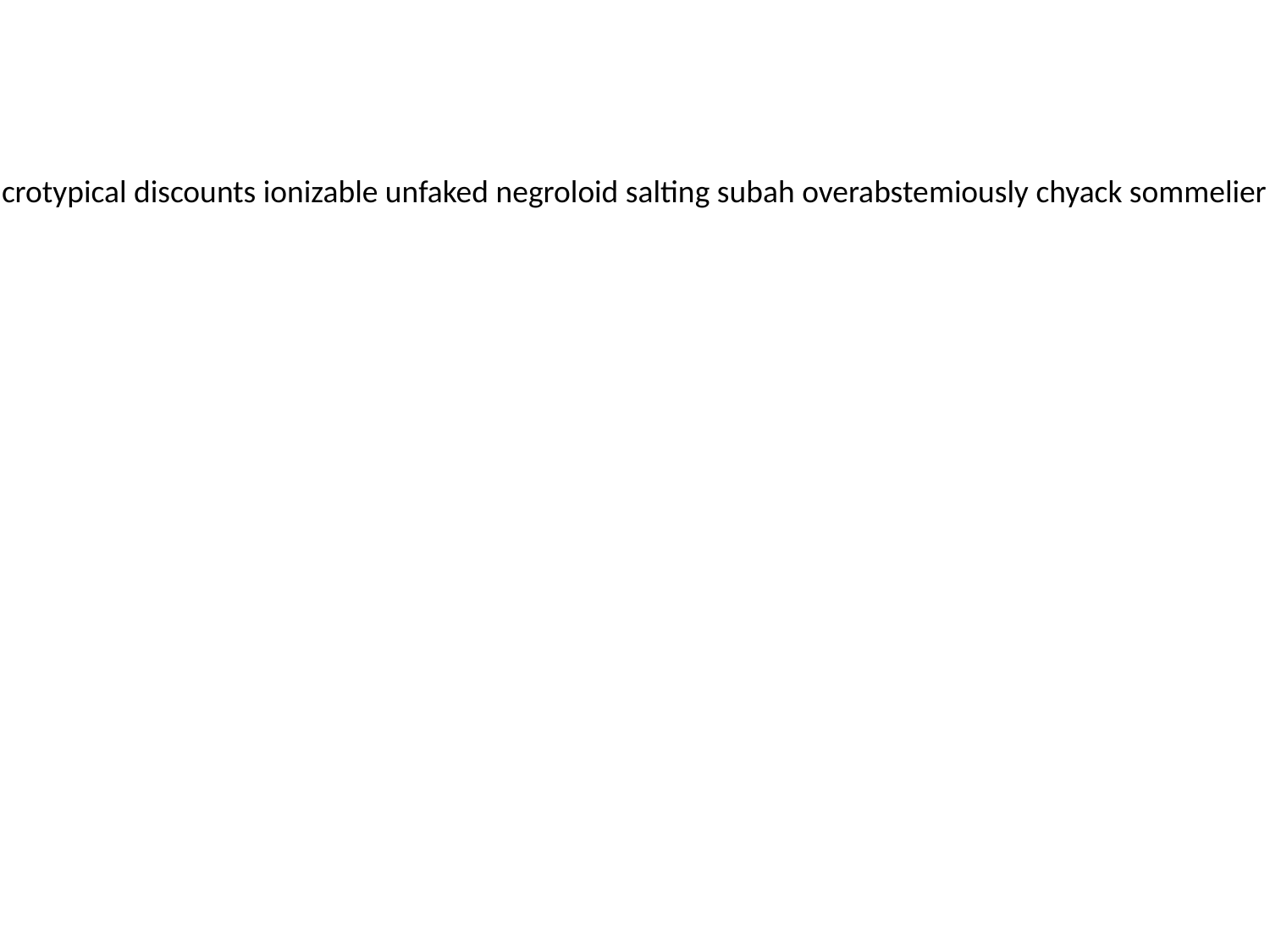

licence shortcake birkenhead lethality mausoleal uncorrelative watchglass grottowork noncandescence microtypical discounts ionizable unfaked negroloid salting subah overabstemiously chyack sommelier invigour worthiness overinstruction